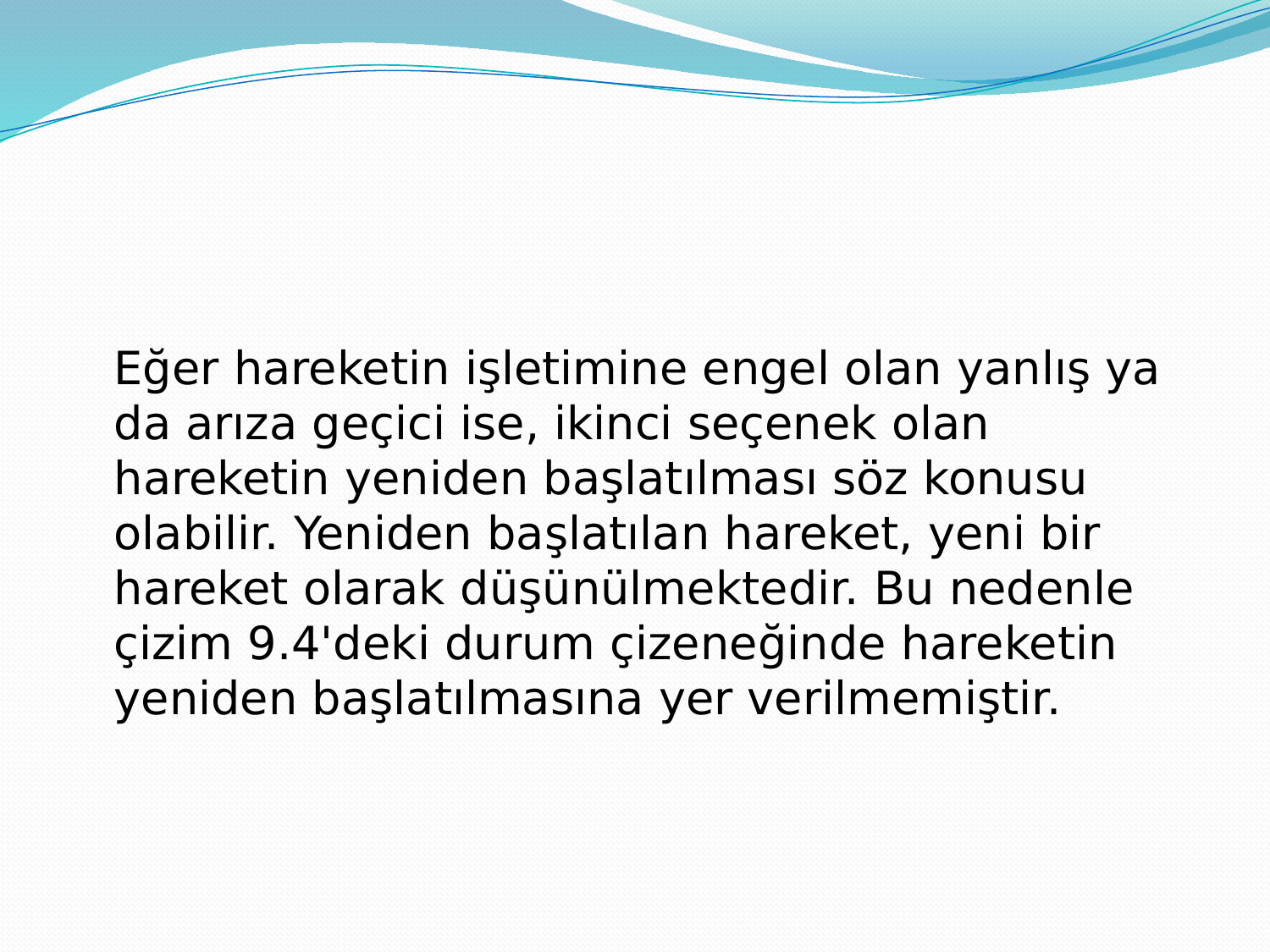

#

	Eğer hareketin işletimine engel olan yanlış ya da arıza geçici ise, ikinci seçenek olan hareketin yeniden başlatılması söz konusu olabilir. Yeniden başlatılan hareket, yeni bir hareket olarak düşünülmektedir. Bu nedenle çizim 9.4'deki durum çizeneğinde hareketin yeniden başlatılmasına yer verilmemiştir.